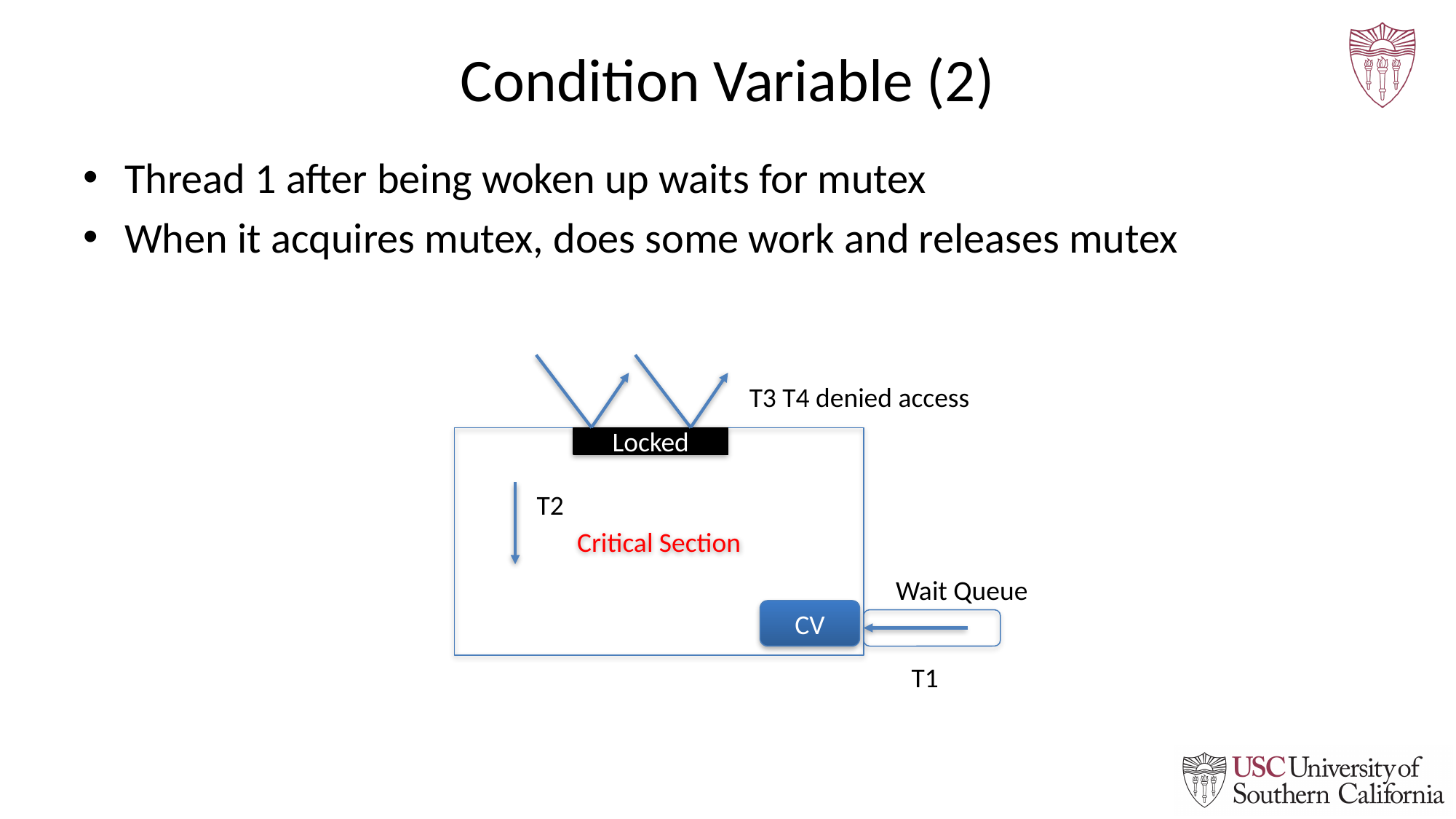

# Condition Variable (2)
Thread 1 after being woken up waits for mutex
When it acquires mutex, does some work and releases mutex

T3 T4 denied access
Critical Section
Locked
T2
Wait Queue
CV

T1